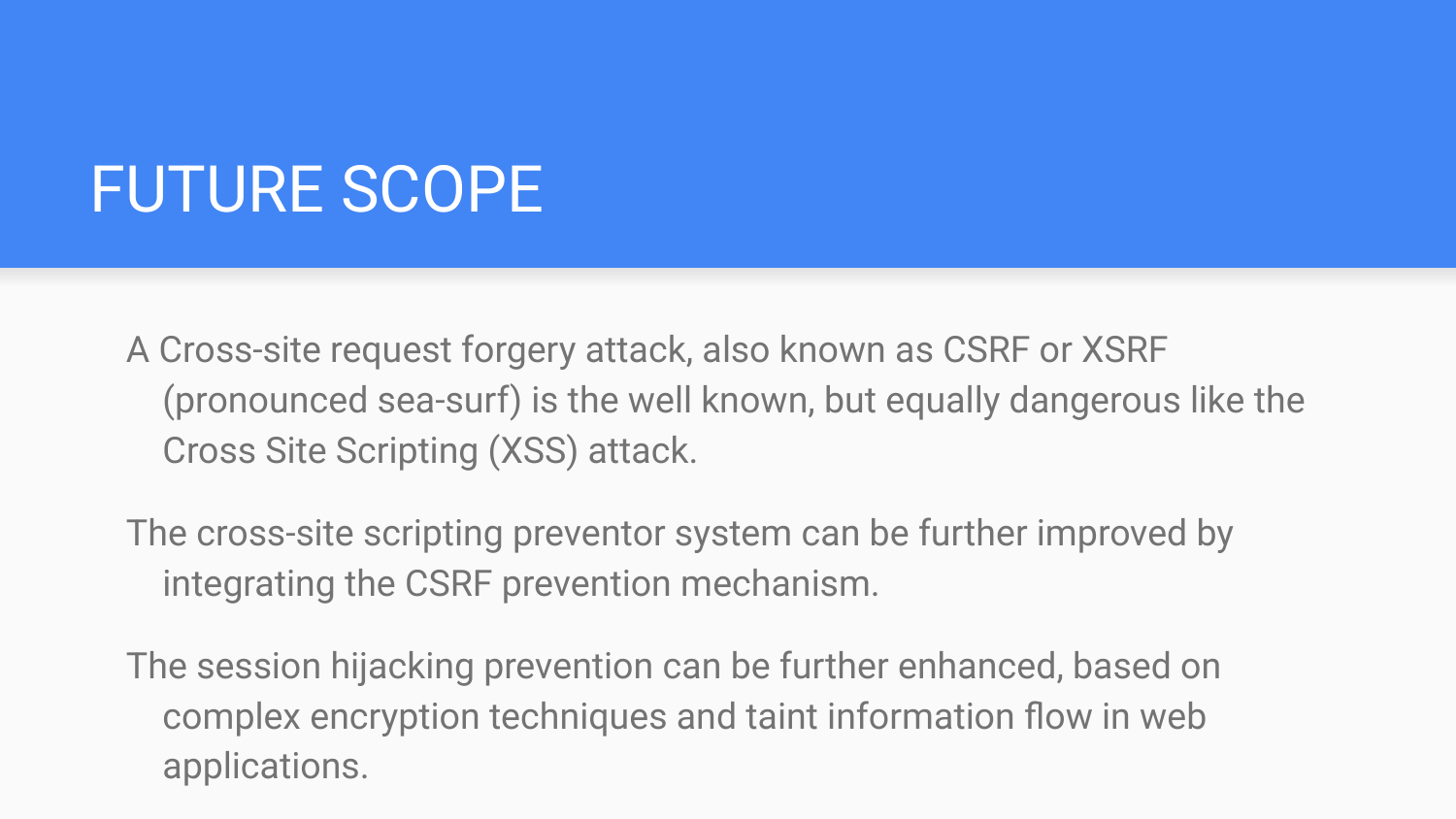

# FUTURE SCOPE
A Cross-site request forgery attack, also known as CSRF or XSRF (pronounced sea-surf) is the well known, but equally dangerous like the Cross Site Scripting (XSS) attack.
The cross-site scripting preventor system can be further improved by integrating the CSRF prevention mechanism.
The session hijacking prevention can be further enhanced, based on complex encryption techniques and taint information flow in web applications.